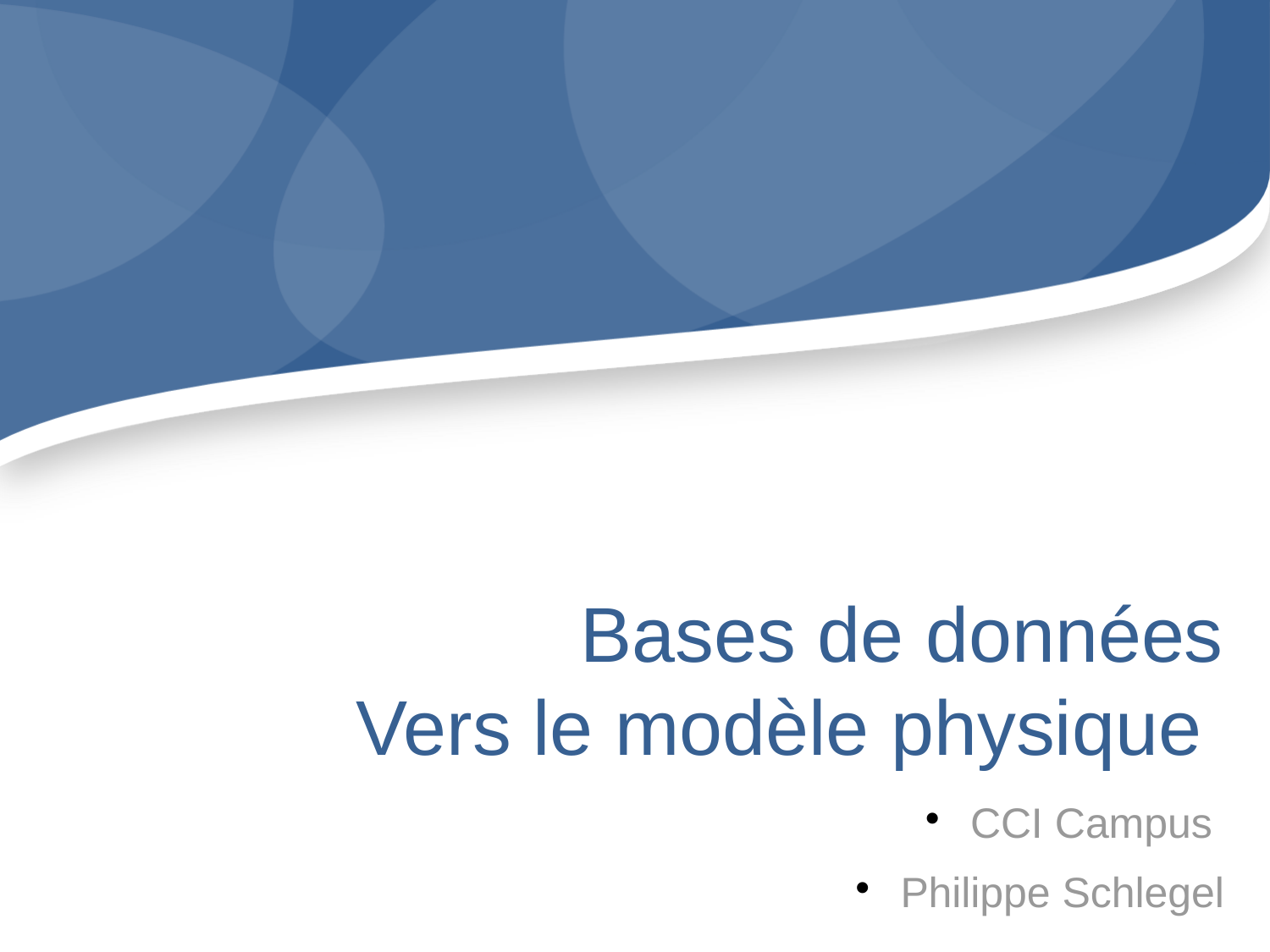

Bases de données
Vers le modèle physique
CCI Campus
Philippe Schlegel